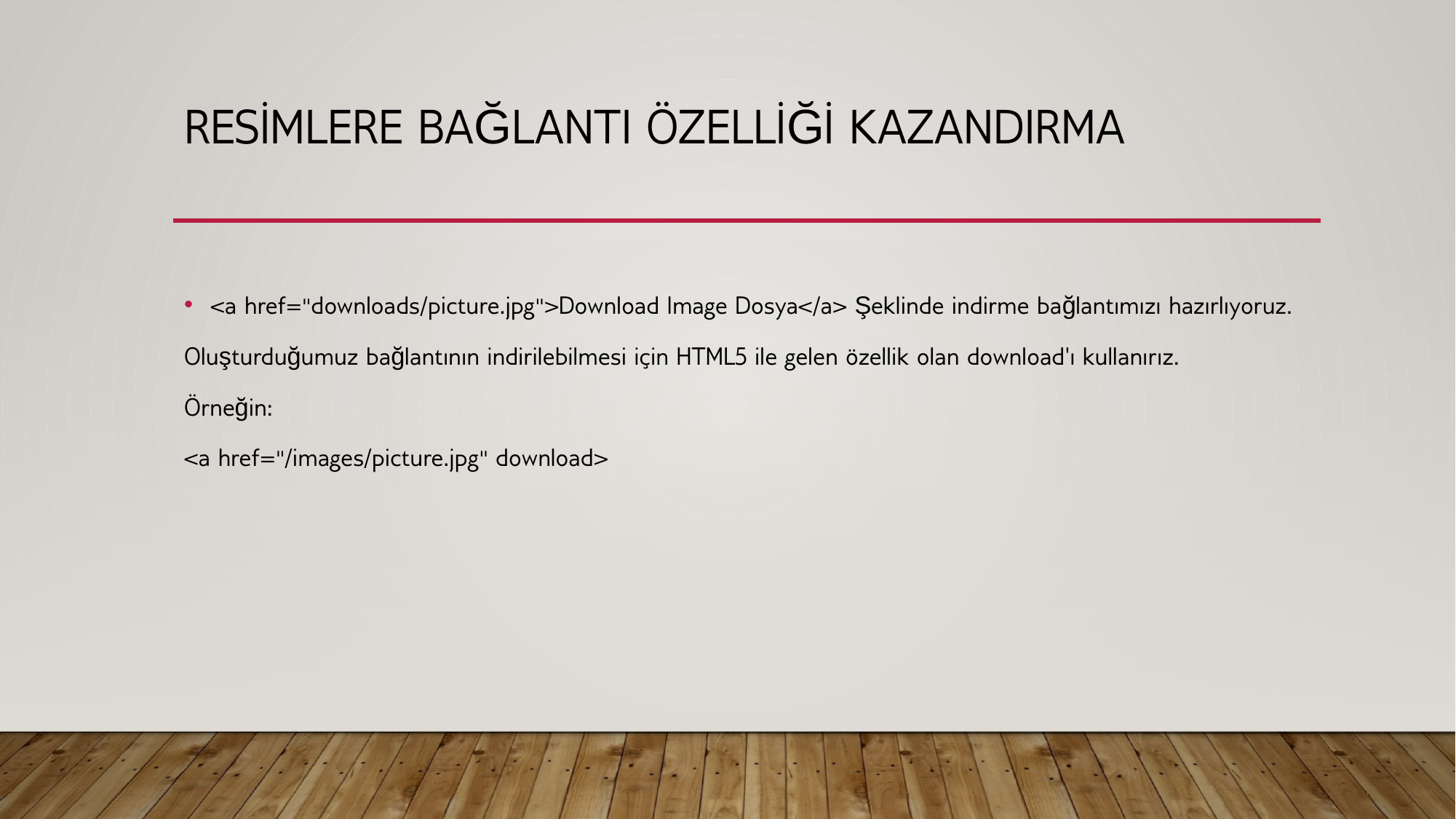

# Resimlere bağlantı özelliği kazandırma
<a href="downloads/picture.jpg">Download Image Dosya</a> Şeklinde indirme bağlantımızı hazırlıyoruz.
Oluşturduğumuz bağlantının indirilebilmesi için HTML5 ile gelen özellik olan download'ı kullanırız.
Örneğin:
<a href="/images/picture.jpg" download>